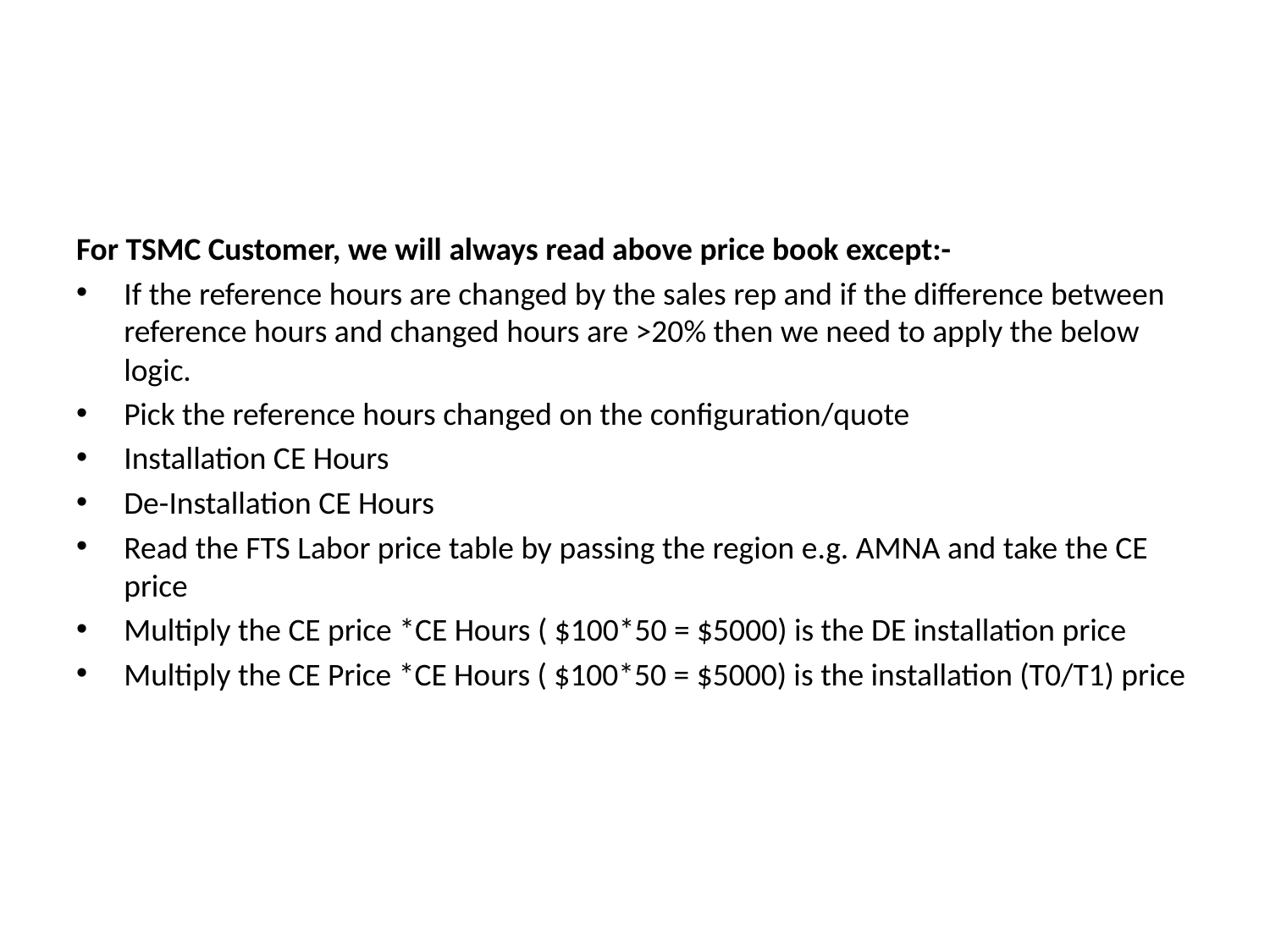

For TSMC Customer, we will always read above price book except:-
If the reference hours are changed by the sales rep and if the difference between reference hours and changed hours are >20% then we need to apply the below logic.
Pick the reference hours changed on the configuration/quote
Installation CE Hours
De-Installation CE Hours
Read the FTS Labor price table by passing the region e.g. AMNA and take the CE price
Multiply the CE price *CE Hours ( $100*50 = $5000) is the DE installation price
Multiply the CE Price *CE Hours ( $100*50 = $5000) is the installation (T0/T1) price